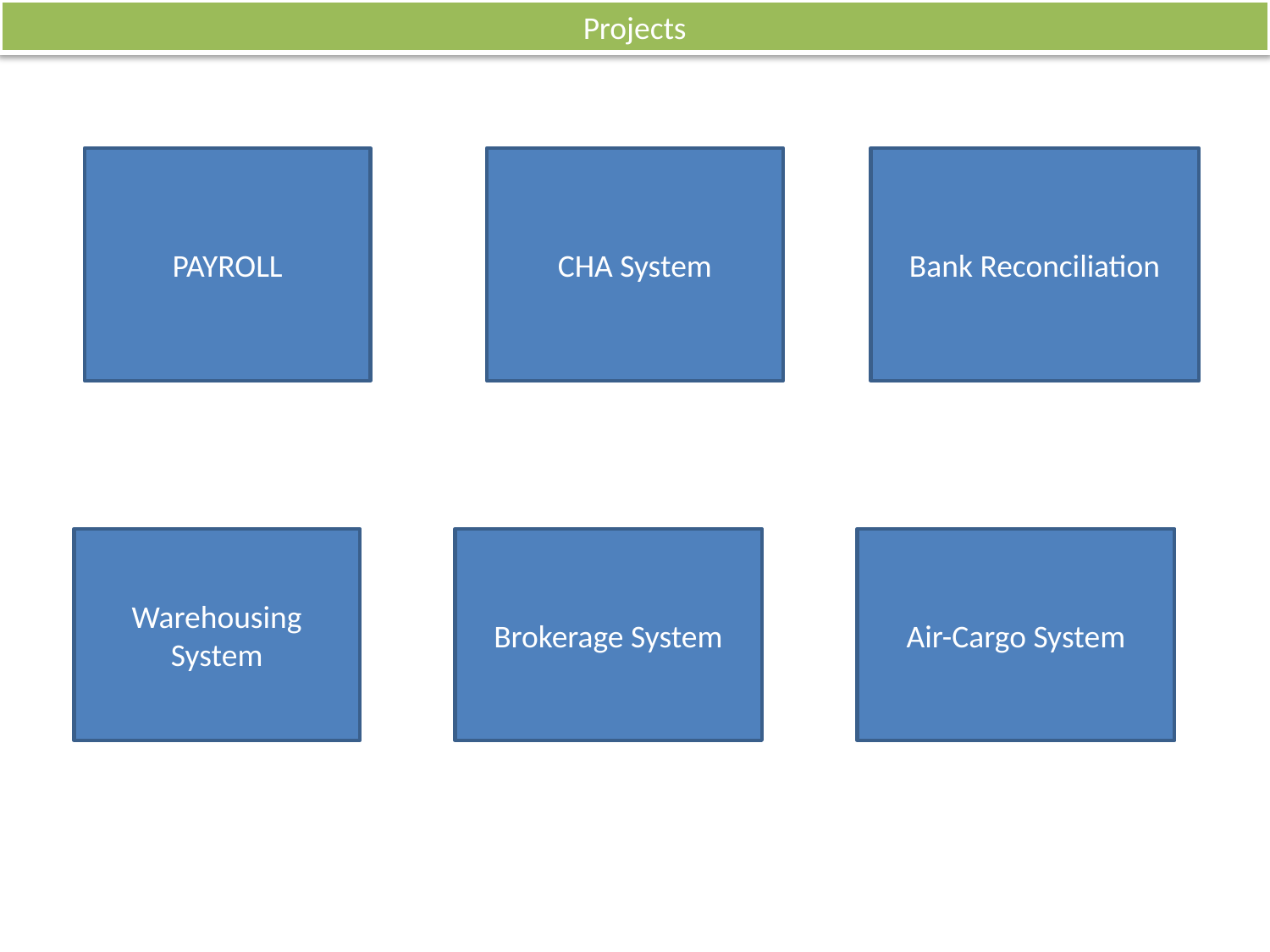

Projects
PAYROLL
CHA System
Bank Reconciliation
Warehousing System
Brokerage System
Air-Cargo System